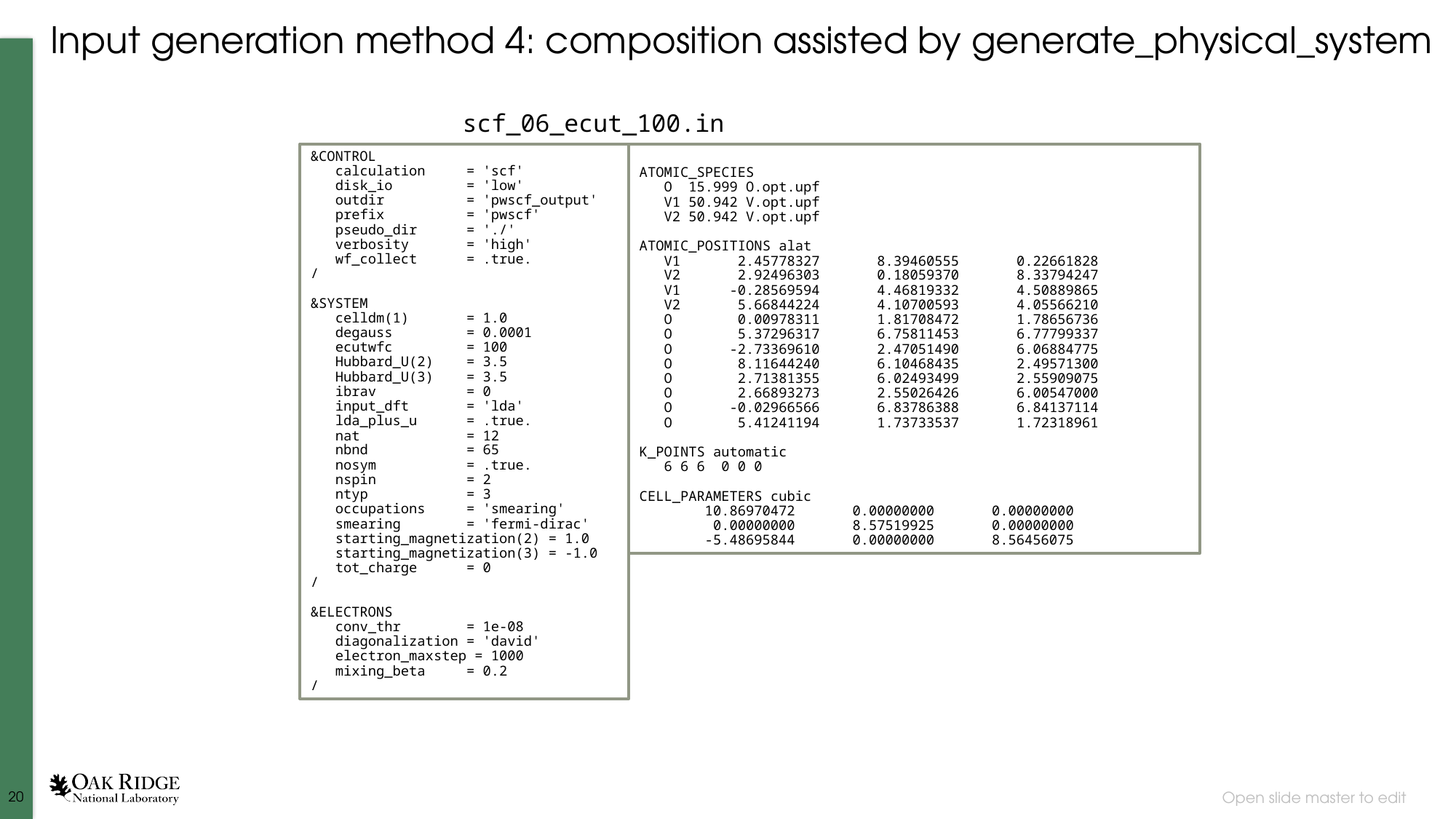

# Input generation method 4: composition assisted by generate_physical_system
scf_06_ecut_100.in
&CONTROL
   calculation     = 'scf'
   disk_io         = 'low'
   outdir          = 'pwscf_output'
   prefix          = 'pwscf'
   pseudo_dir      = './'
   verbosity       = 'high'
   wf_collect      = .true.
/

&SYSTEM
   celldm(1)       = 1.0
   degauss         = 0.0001
   ecutwfc         = 100
   Hubbard_U(2)    = 3.5
   Hubbard_U(3)    = 3.5
   ibrav           = 0
   input_dft       = 'lda'
   lda_plus_u      = .true.
   nat             = 12
   nbnd            = 65
   nosym           = .true.
   nspin           = 2
   ntyp            = 3
   occupations     = 'smearing'
   smearing        = 'fermi-dirac'
   starting_magnetization(2) = 1.0
   starting_magnetization(3) = -1.0
   tot_charge      = 0
/

&ELECTRONS
   conv_thr        = 1e-08
   diagonalization = 'david'
   electron_maxstep = 1000
   mixing_beta     = 0.2
/

ATOMIC_SPECIES
   O  15.999 O.opt.upf
   V1 50.942 V.opt.upf
   V2 50.942 V.opt.upf

ATOMIC_POSITIONS alat
   V1       2.45778327       8.39460555       0.22661828
   V2       2.92496303       0.18059370       8.33794247
   V1      -0.28569594       4.46819332       4.50889865
   V2       5.66844224       4.10700593       4.05566210
   O        0.00978311       1.81708472       1.78656736
   O        5.37296317       6.75811453       6.77799337
   O       -2.73369610       2.47051490       6.06884775
   O        8.11644240       6.10468435       2.49571300
   O        2.71381355       6.02493499       2.55909075
   O        2.66893273       2.55026426       6.00547000
   O       -0.02966566       6.83786388       6.84137114
   O        5.41241194       1.73733537       1.72318961

K_POINTS automatic
   6 6 6  0 0 0

CELL_PARAMETERS cubic
        10.86970472       0.00000000       0.00000000
         0.00000000       8.57519925       0.00000000
        -5.48695844       0.00000000       8.56456075